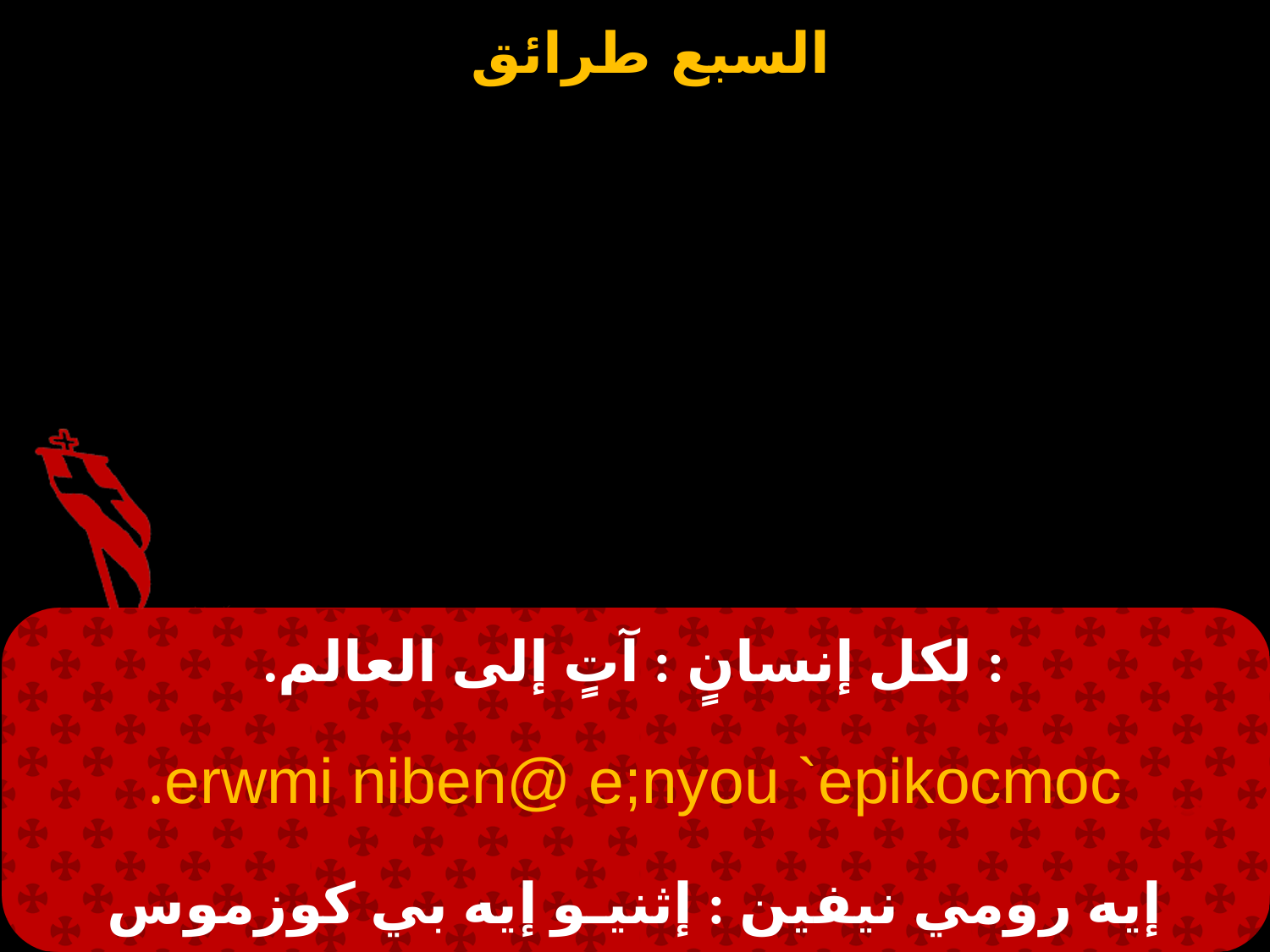

# : لكل إنسانٍ : آتٍ إلى العالم.
erwmi niben@ e;nyou `epikocmoc.
إيه رومي نيفين : إثنيـو إيه بي كوزموس